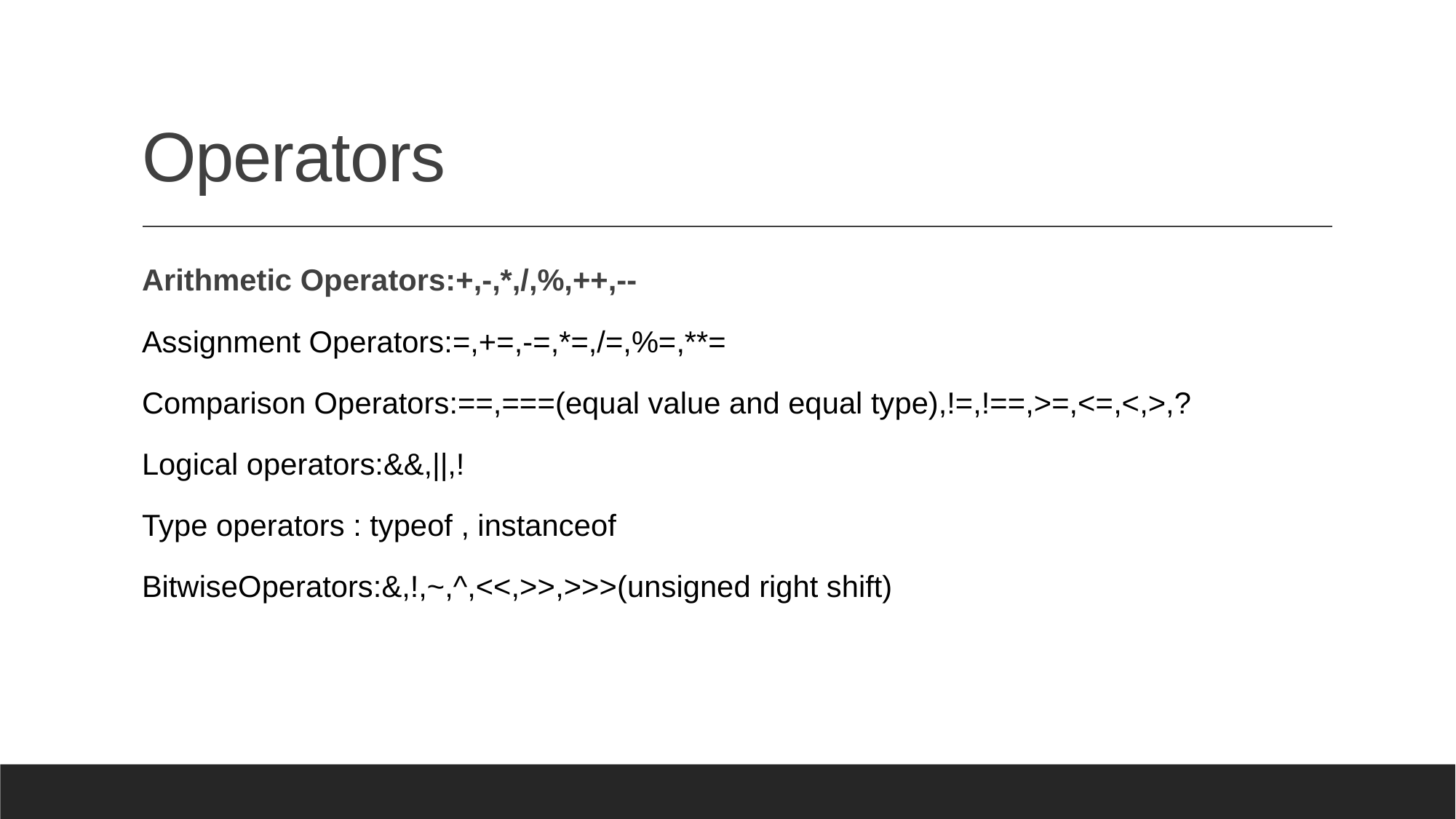

# Operators
Arithmetic Operators:+,-,*,/,%,++,--
Assignment Operators:=,+=,-=,*=,/=,%=,**=
Comparison Operators:==,===(equal value and equal type),!=,!==,>=,<=,<,>,?
Logical operators:&&,||,!
Type operators : typeof , instanceof
BitwiseOperators:&,!,~,^,<<,>>,>>>(unsigned right shift)